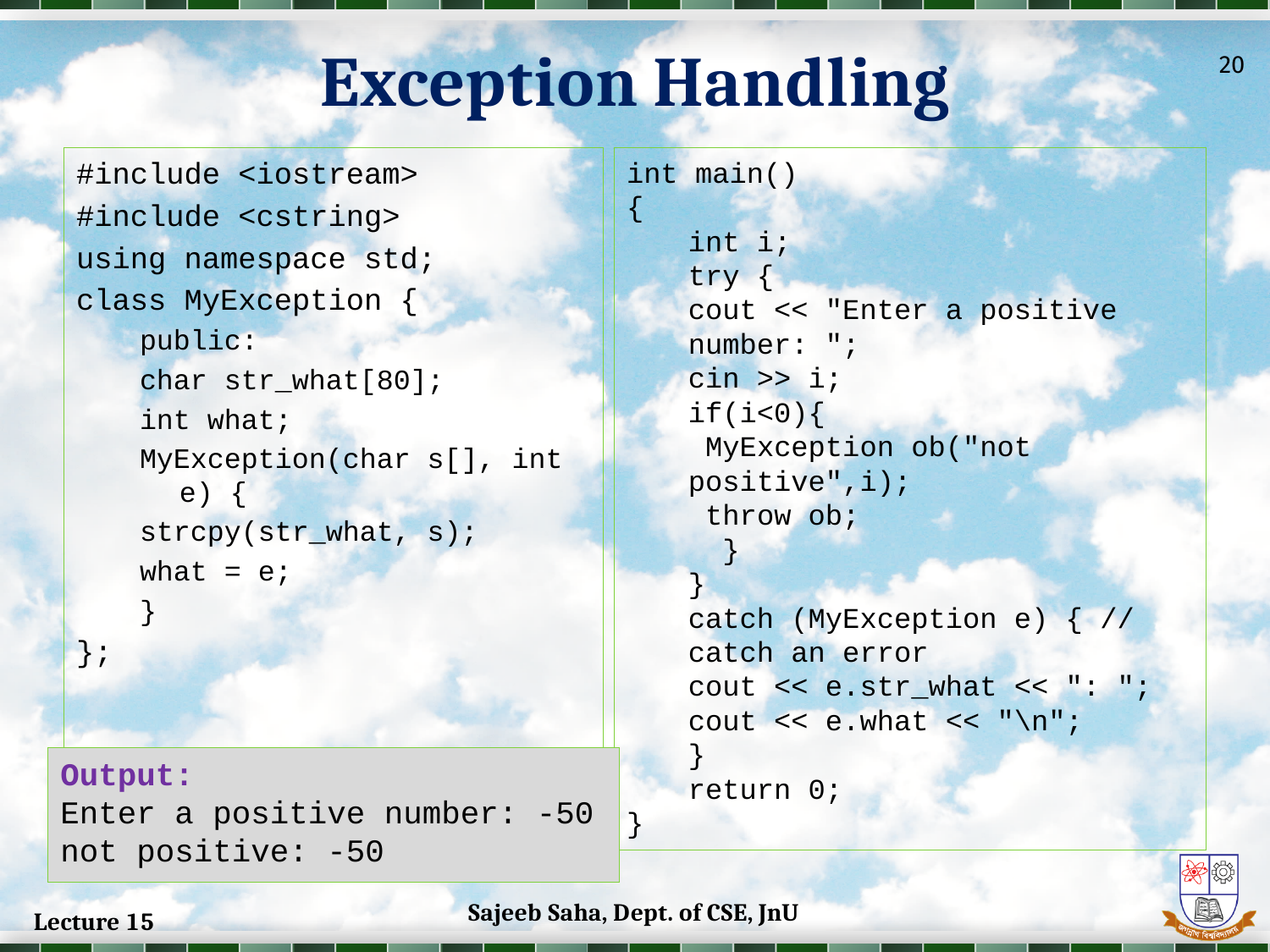

Exception Handling
20
#include <iostream>
#include <cstring>
using namespace std;
class MyException {
public:
char str_what[80];
int what;
MyException(char s[], int e) {
strcpy(str_what, s);
what = e;
}
};
int main()
{
int i;
try {
cout << "Enter a positive number: ";
cin >> i;
if(i<0){
 MyException ob("not positive",i);
 throw ob;
  }
}
catch (MyException e) { // catch an error
cout << e.str_what << ": ";
cout << e.what << "\n";
}
return 0;
}
Output:
Enter a positive number: -50
not positive: -50
Sajeeb Saha, Dept. of CSE, JnU